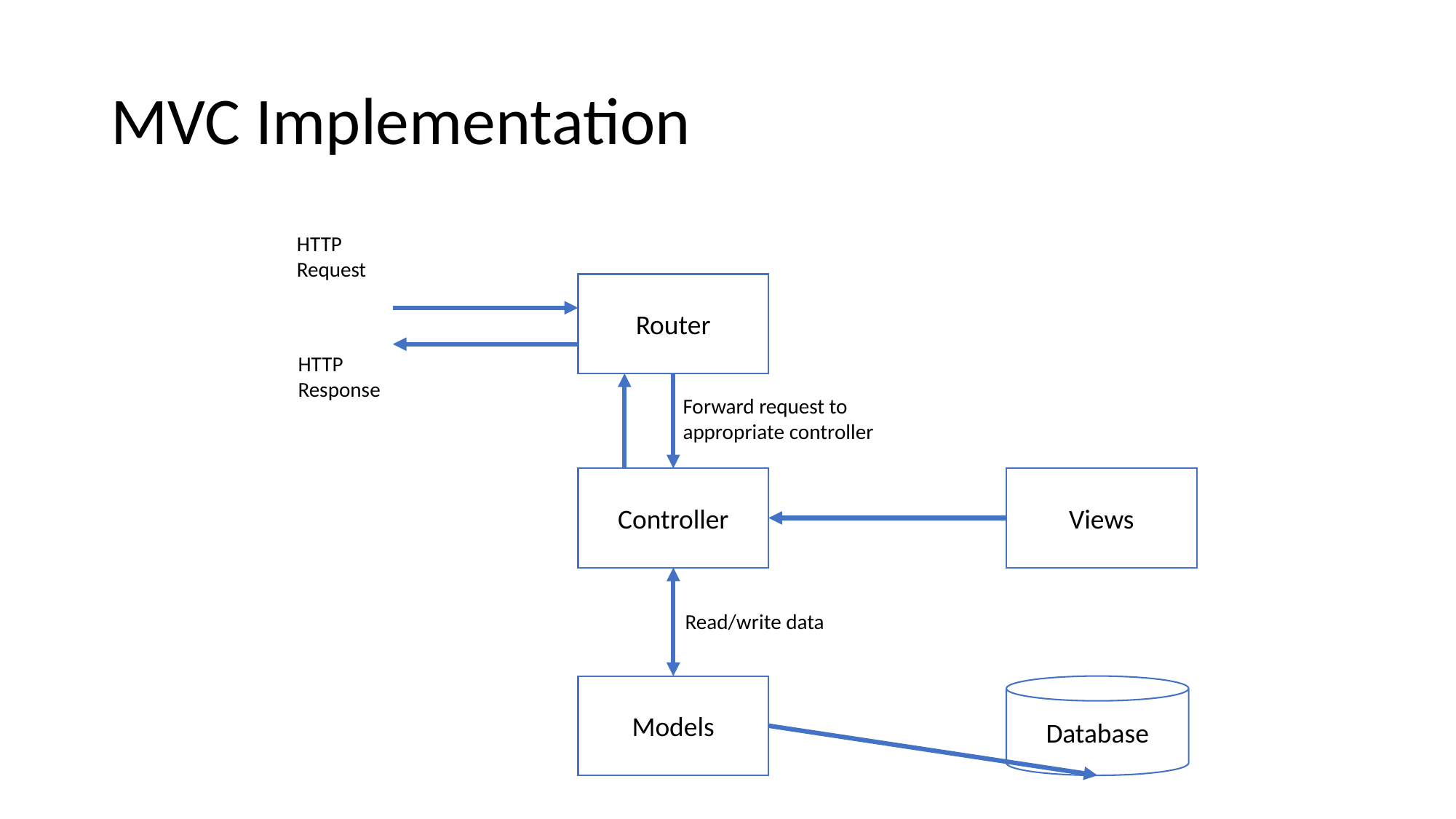

# MVC Implementation
HTTP
Request
Router
HTTP
Response
Forward request to
appropriate controller
Controller
Views
Read/write data
Models
Database